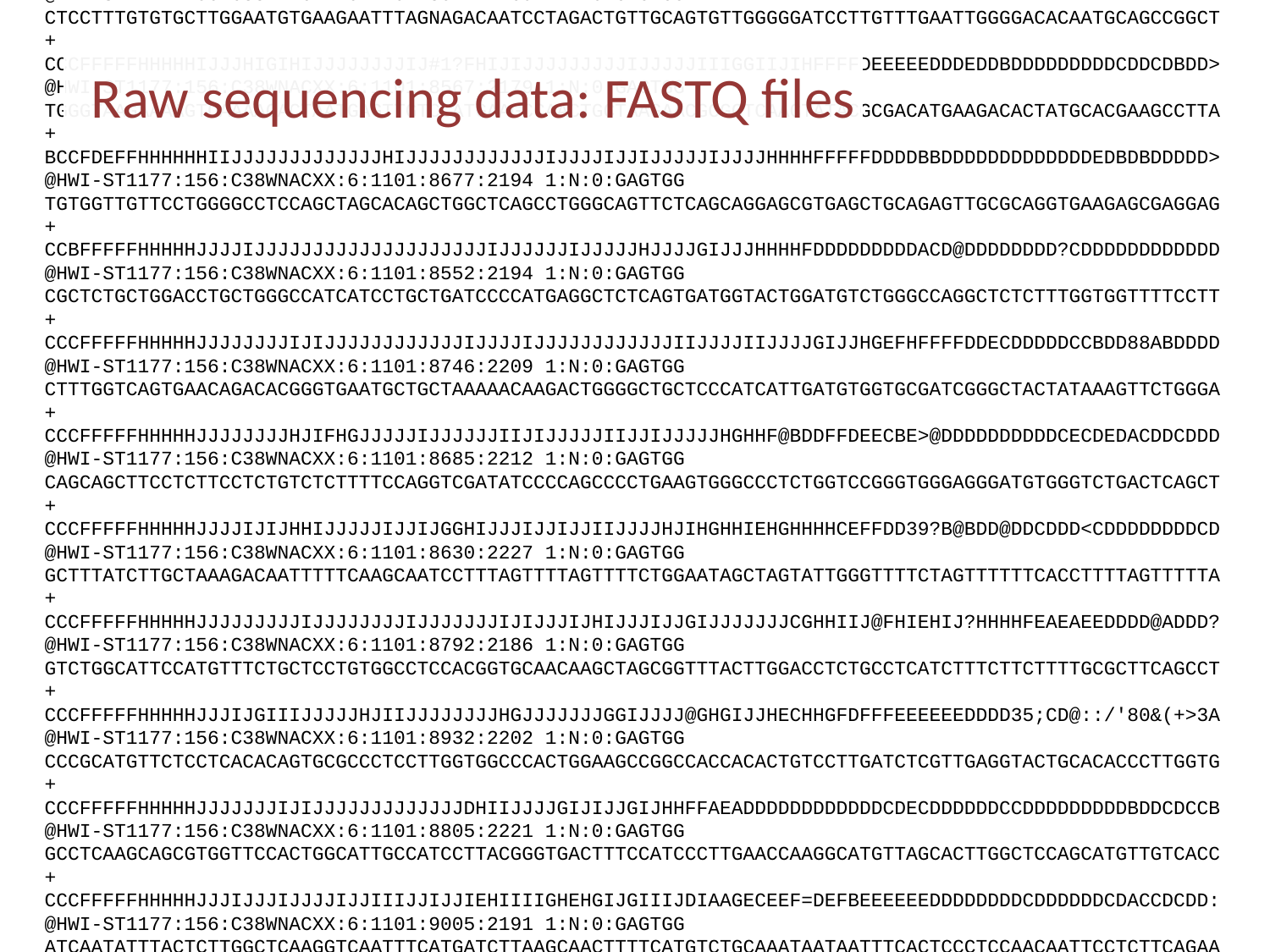

@HWI-ST1177:156:C38WNACXX:6:1101:8512:2169 1:N:0:GAGTGG
CTCCTTTGTGTGCTTGGAATGTGAAGAATTTAGNAGACAATCCTAGACTGTTGCAGTGTTGGGGGATCCTTGTTTGAATTGGGGACACAATGCAGCCGGCT
+
CCCFFFFFHHHHHIJJJHIGIHIJJJJJJJJIJ#1?FHIJIJJJJJJJJJIJJJJJIIIGGIIJIHFFFFDEEEEEDDDEDDBDDDDDDDDDCDDCDBDD>
@HWI-ST1177:156:C38WNACXX:6:1101:8567:2179 1:N:0:GAGTGG
TGGGTAAGAAAAGTCAAAACACTAATGAGTTGTCCATGAAGCCAACTGCTAAGAACGCGCTCAACTATACGCGACATGAAGACACTATGCACGAAGCCTTA
+
BCCFDEFFHHHHHHIIJJJJJJJJJJJJJHIJJJJJJJJJJJJIJJJJIJJIJJJJJIJJJJHHHHFFFFFDDDDBBDDDDDDDDDDDDDEDBDBDDDDD>
@HWI-ST1177:156:C38WNACXX:6:1101:8677:2194 1:N:0:GAGTGG
TGTGGTTGTTCCTGGGGCCTCCAGCTAGCACAGCTGGCTCAGCCTGGGCAGTTCTCAGCAGGAGCGTGAGCTGCAGAGTTGCGCAGGTGAAGAGCGAGGAG
+
CCBFFFFFHHHHHJJJJIJJJJJJJJJJJJJJJJJJJJIJJJJJJIJJJJJHJJJJGIJJJHHHHFDDDDDDDDDACD@DDDDDDDD?CDDDDDDDDDDDD
@HWI-ST1177:156:C38WNACXX:6:1101:8552:2194 1:N:0:GAGTGG
CGCTCTGCTGGACCTGCTGGGCCATCATCCTGCTGATCCCCATGAGGCTCTCAGTGATGGTACTGGATGTCTGGGCCAGGCTCTCTTTGGTGGTTTTCCTT
+
CCCFFFFFHHHHHJJJJJJJJIJIJJJJJJJJJJJJIJJJJIJJJJJJJJJJJJIIJJJJIIJJJJGIJJHGEFHFFFFDDECDDDDDCCBDD88ABDDDD
@HWI-ST1177:156:C38WNACXX:6:1101:8746:2209 1:N:0:GAGTGG
CTTTGGTCAGTGAACAGACACGGGTGAATGCTGCTAAAAACAAGACTGGGGCTGCTCCCATCATTGATGTGGTGCGATCGGGCTACTATAAAGTTCTGGGA
+
CCCFFFFFHHHHHJJJJJJJJHJIFHGJJJJJIJJJJJJIIJIJJJJJIIJJIJJJJJHGHHF@BDDFFDEECBE>@DDDDDDDDDDCECDEDACDDCDDD
@HWI-ST1177:156:C38WNACXX:6:1101:8685:2212 1:N:0:GAGTGG
CAGCAGCTTCCTCTTCCTCTGTCTCTTTTCCAGGTCGATATCCCCAGCCCCTGAAGTGGGCCCTCTGGTCCGGGTGGGAGGGATGTGGGTCTGACTCAGCT
+
CCCFFFFFHHHHHJJJJIJIJHHIJJJJJIJJIJGGHIJJJIJJIJJIIJJJJHJIHGHHIEHGHHHHCEFFDD39?B@BDD@DDCDDD<CDDDDDDDDCD
@HWI-ST1177:156:C38WNACXX:6:1101:8630:2227 1:N:0:GAGTGG
GCTTTATCTTGCTAAAGACAATTTTTCAAGCAATCCTTTAGTTTTAGTTTTCTGGAATAGCTAGTATTGGGTTTTCTAGTTTTTTCACCTTTTAGTTTTTA
+
CCCFFFFFHHHHHJJJJJJJJJIJJJJJJJJIJJJJJJJIJIJJJIJHIJJJIJJGIJJJJJJJCGHHIIJ@FHIEHIJ?HHHHFEAEAEEDDDD@ADDD?
@HWI-ST1177:156:C38WNACXX:6:1101:8792:2186 1:N:0:GAGTGG
GTCTGGCATTCCATGTTTCTGCTCCTGTGGCCTCCACGGTGCAACAAGCTAGCGGTTTACTTGGACCTCTGCCTCATCTTTCTTCTTTTGCGCTTCAGCCT
+
CCCFFFFFHHHHHJJJIJGIIIJJJJJHJIIJJJJJJJJHGJJJJJJJGGIJJJJ@GHGIJJHECHHGFDFFFEEEEEEDDDD35;CD@::/'80&(+>3A
@HWI-ST1177:156:C38WNACXX:6:1101:8932:2202 1:N:0:GAGTGG
CCCGCATGTTCTCCTCACACAGTGCGCCCTCCTTGGTGGCCCACTGGAAGCCGGCCACCACACTGTCCTTGATCTCGTTGAGGTACTGCACACCCTTGGTG
+
CCCFFFFFHHHHHJJJJJJJIJIJJJJJJJJJJJJJDHIIJJJJGIJIJJGIJHHFFAEADDDDDDDDDDDDCDECDDDDDDCCDDDDDDDDDBDDCDCCB
@HWI-ST1177:156:C38WNACXX:6:1101:8805:2221 1:N:0:GAGTGG
GCCTCAAGCAGCGTGGTTCCACTGGCATTGCCATCCTTACGGGTGACTTTCCATCCCTTGAACCAAGGCATGTTAGCACTTGGCTCCAGCATGTTGTCACC
+
CCCFFFFFHHHHHJJJIJJJIJJJJIJJIIIJJIJJIEHIIIIGHEHGIJGIIIJDIAAGECEEF=DEFBEEEEEEDDDDDDDDCDDDDDDCDACCDCDD:
@HWI-ST1177:156:C38WNACXX:6:1101:9005:2191 1:N:0:GAGTGG
ATCAATATTTACTCTTGGCTCAAGGTCAATTTCATGATCTTAAGCAACTTTTCATGTCTGCAAATAATAATTTCACTCCCTCCAACAATTCCTCTTCAGAA
+
BCCFFFFFHHHHHJJ?GHIJJJJJJFHGIIJJIJIJGHJJJJJJJJJJJJJJIJJJIJJJJIEIJJIIJJJJJJJJIJJJIJIHHHGFFFFFFFEEEDECC
@HWI-ST1177:156:C38WNACXX:6:1101:9241:2240 1:N:0:GAGTGG
GAATTACCTCCCCAGCCAGGAGGATATGCCTCATAACCAGTTCATCAAGATGATGATCATCTTTTCCATCGCCTTCATCACTGTCCTTATCTTCAAGGTCT
+
CCCFFFFFHHHHHIJJJIJJGIJIIJJJJJJJJJJJJJJJJHIJJJIIIJIJJJJJJIJJIJJJJHHEHIIIGHFFFFFFEDEEEECDDDDDFEDCDDCDC
@HWI-ST1177:156:C38WNACXX:6:1101:9337:2170 1:N:0:GAGTGG
CAGGTGTTTGAGTGCGCCGTCCGAACTGCCGTCNACCAGGCCAGGAGACGAAACAGAAGGAGGCTCTTCTCCATCAATGAGTGCAAGATCTTCTAAACCCC
+
@@@DADEFHHHHFIJIIJGIJJIGHIIIJIGHG#-<CDGDIGIGGFHHHFFDDDCCDC?BDBDDDDDDDDDDDDDDCDDDD>@CCDCDDDDDDDDED?<?9
@HWI-ST1177:156:C38WNACXX:6:1101:9381:2185 1:N:0:GAGTGG
CTGGGTGGGGCCCGTGACGAGCTCGGGGGCCGCAGTGGCCCGGAGGCCGAGGGCCTGGGCTCAGAGACTAGCCCCACAGTGGATGACGAGGAGGAGATGCT
+
CCCFFDDFHHHHHJJJIJJJJJJIJJJJFDDDDDDBDDDDDDDBDDDDDDDDDDDDDDDDDDDDDDDDDDDDDDDDBBBCDCCDDDDDDDDBDD@DACCCC
@HWI-ST1177:156:C38WNACXX:6:1101:9285:2186 1:N:0:GAGTGG
CTGAAAGCAGGGTCGATGATTAAAAGCTGATGTTCCTAACTAGTCTTTTATGGACTGCCAGCCATGGTATGCTCTCAAATTCTTCTGATGTGATTAAAATC
+
CCCFFFFFHHHHFHIIJJJJJJJJJJJJJJJJJJJJJJJJJJJIJJJJJJJJIIIJJJJJIHJJIJJDEGHHHHHGFFFFFFEEEEEEEDEDEEEECDDEC

# Raw sequencing data: FASTQ files